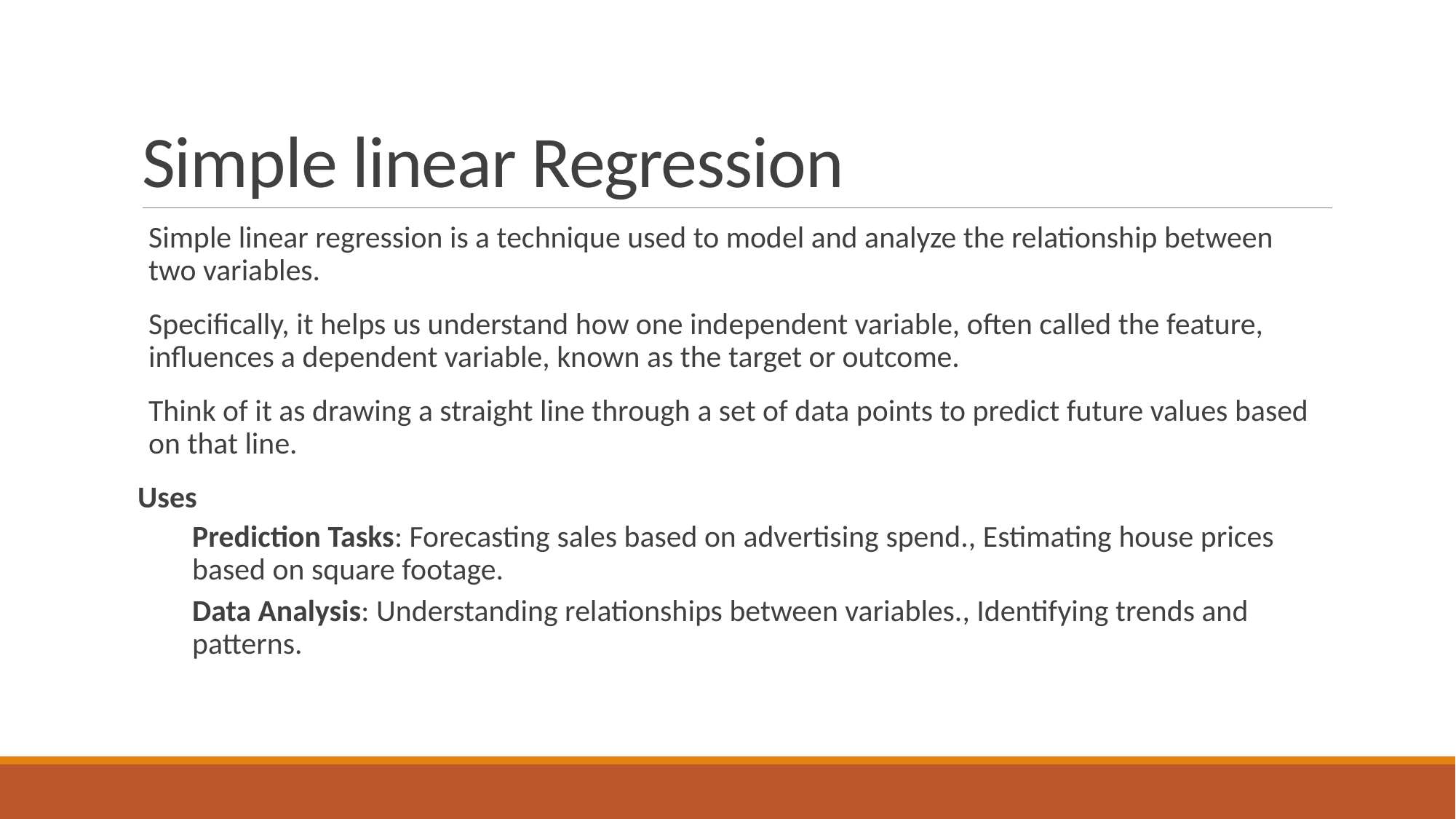

# Simple linear Regression
Simple linear regression is a technique used to model and analyze the relationship between two variables.
Specifically, it helps us understand how one independent variable, often called the feature, influences a dependent variable, known as the target or outcome.
Think of it as drawing a straight line through a set of data points to predict future values based on that line.
Uses
Prediction Tasks: Forecasting sales based on advertising spend., Estimating house prices based on square footage.
Data Analysis: Understanding relationships between variables., Identifying trends and patterns.